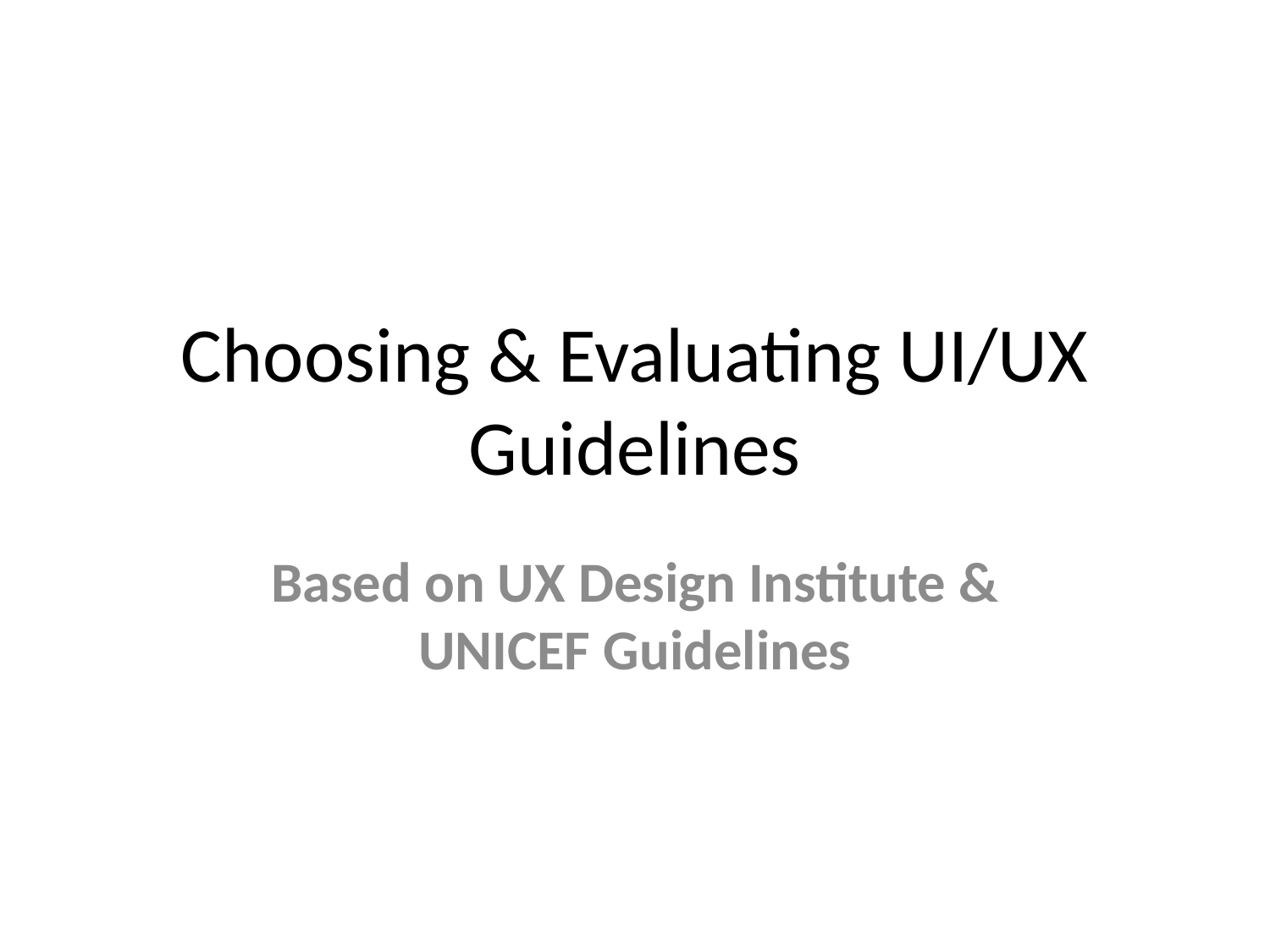

# Choosing & Evaluating UI/UX Guidelines
Based on UX Design Institute & UNICEF Guidelines